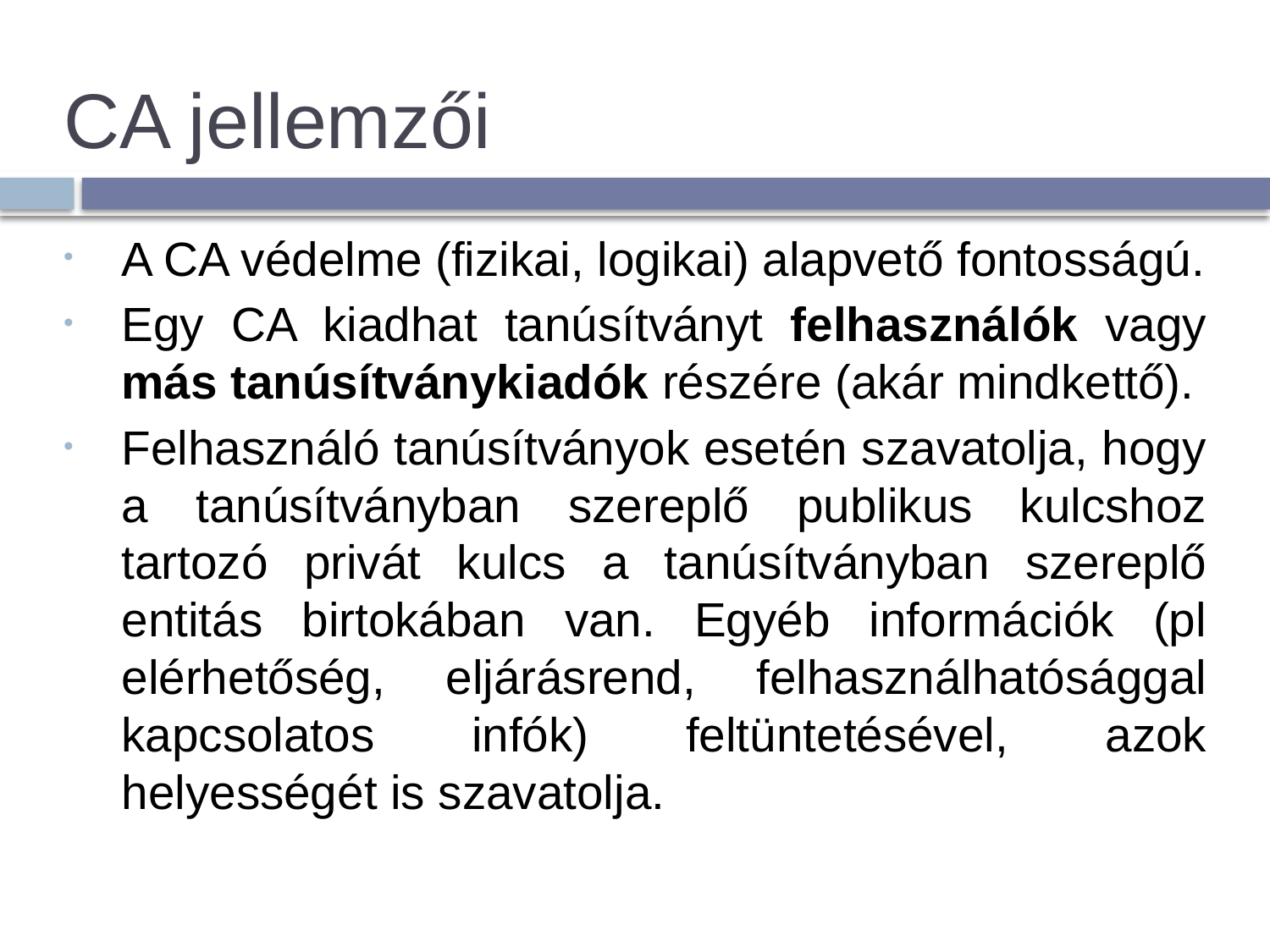

# CA jellemzői
A CA védelme (fizikai, logikai) alapvető fontosságú.
Egy CA kiadhat tanúsítványt felhasználók vagy más tanúsítványkiadók részére (akár mindkettő).
Felhasználó tanúsítványok esetén szavatolja, hogy a tanúsítványban szereplő publikus kulcshoz tartozó privát kulcs a tanúsítványban szereplő entitás birtokában van. Egyéb információk (pl elérhetőség, eljárásrend, felhasználhatósággal kapcsolatos infók) feltüntetésével, azok helyességét is szavatolja.